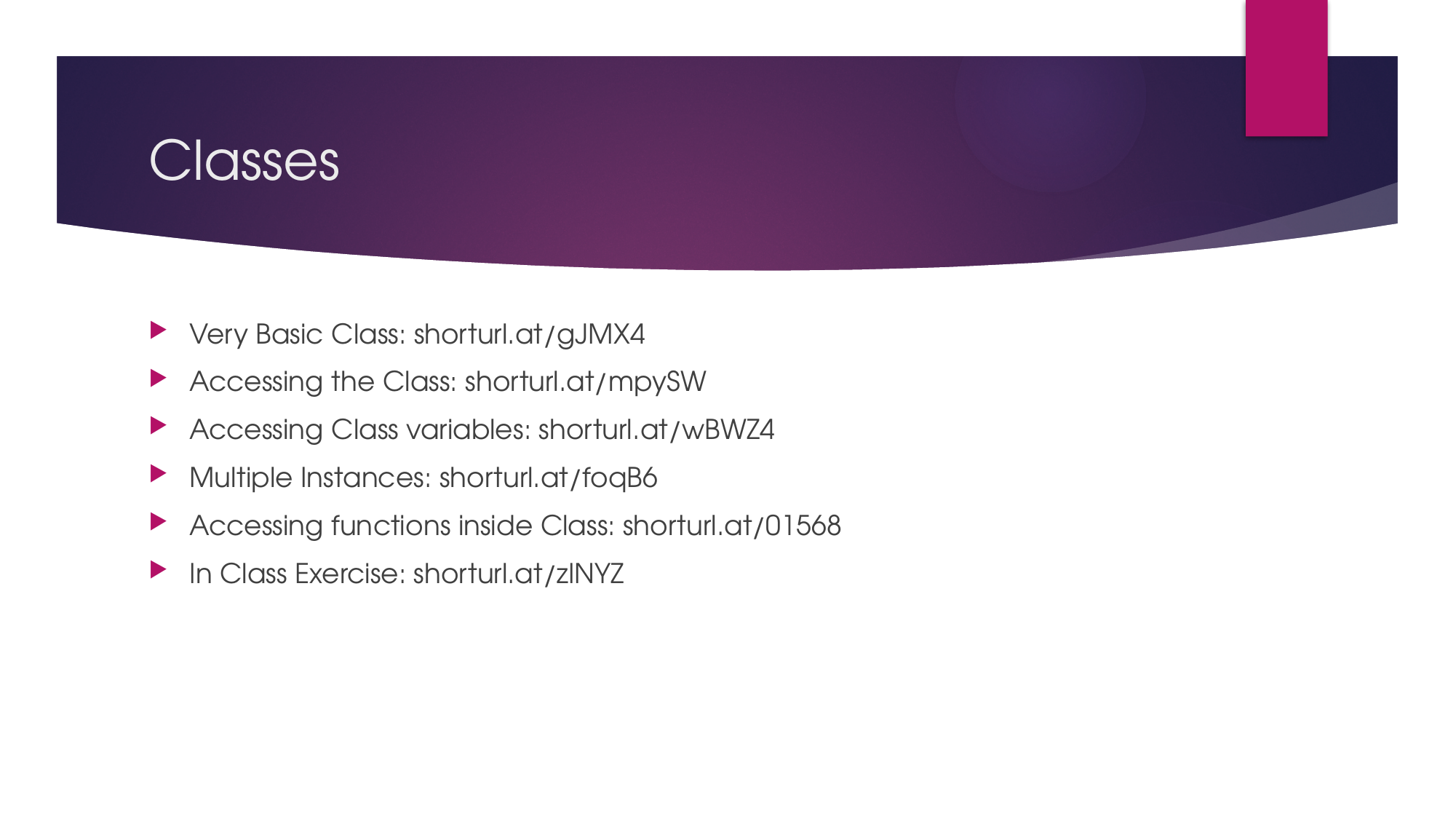

# Classes
Very Basic Class: shorturl.at/gJMX4
Accessing the Class: shorturl.at/mpySW
Accessing Class variables: shorturl.at/wBWZ4
Multiple Instances: shorturl.at/foqB6
Accessing functions inside Class: shorturl.at/01568
In Class Exercise: shorturl.at/zINYZ